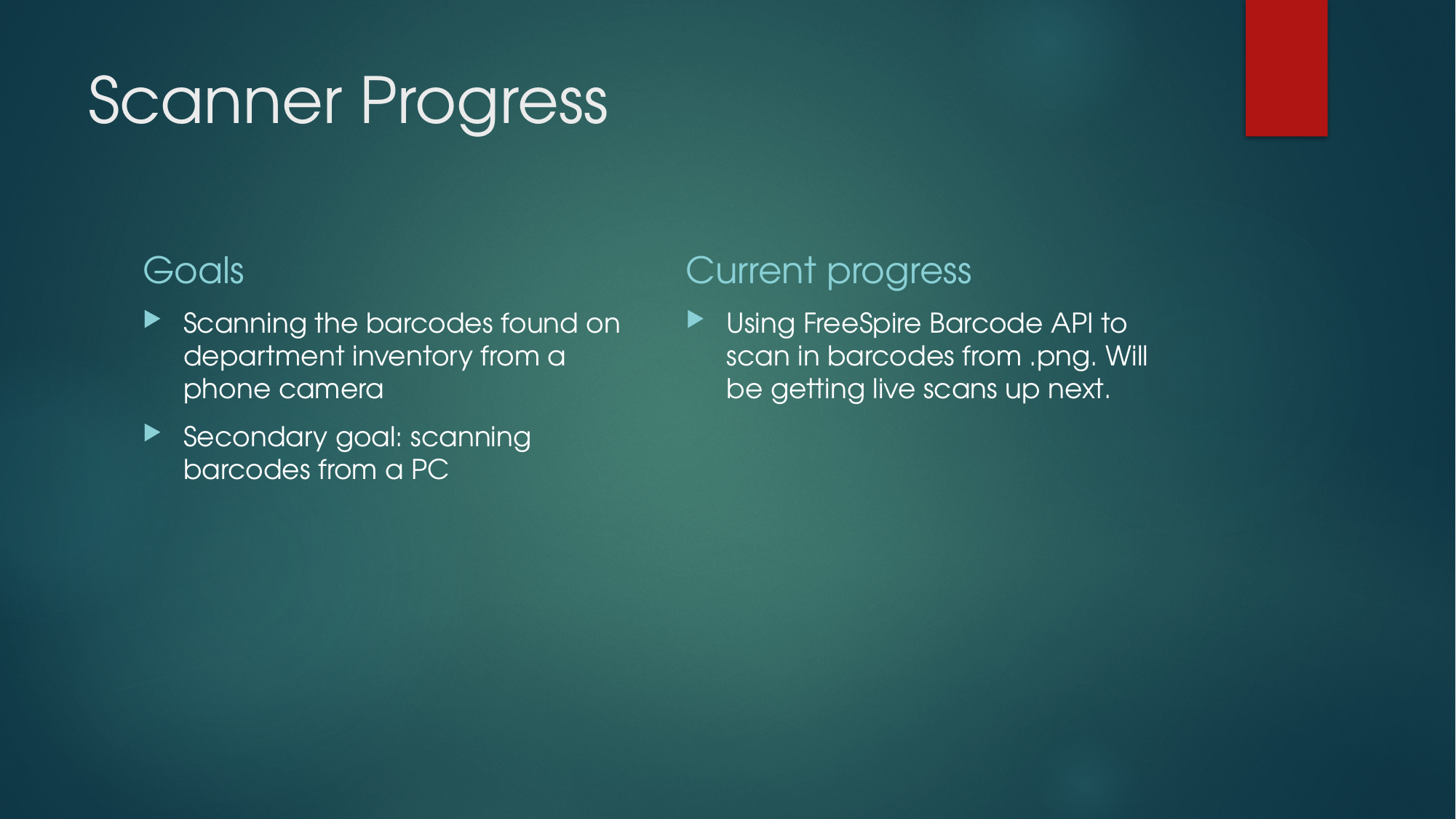

# Scanner Progress
Goals
Current progress
Scanning the barcodes found on department inventory from a phone camera
Secondary goal: scanning barcodes from a PC
Using FreeSpire Barcode API to scan in barcodes from .png. Will be getting live scans up next.